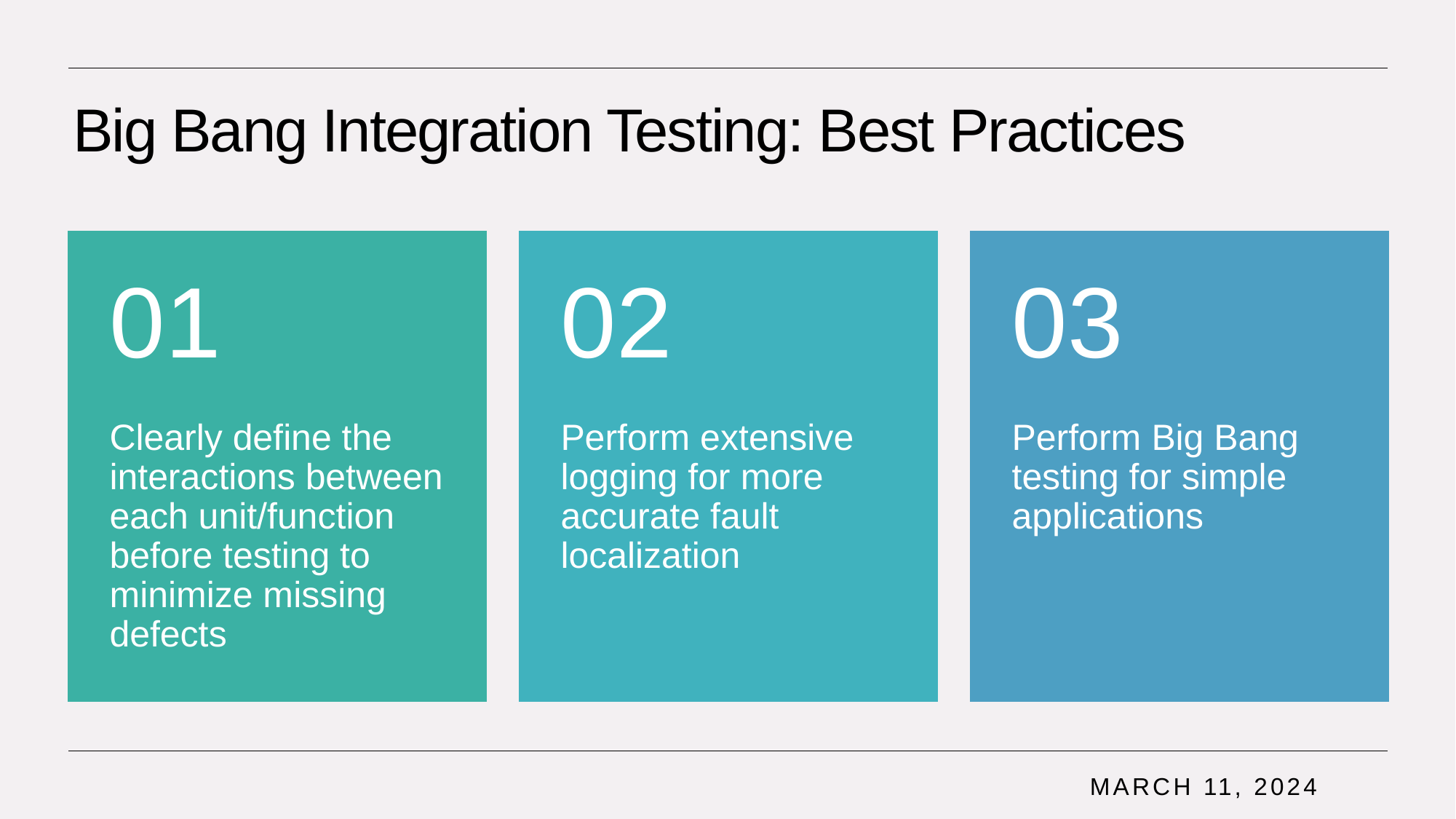

# Big Bang Integration Testing: Best Practices
Clearly define the interactions between each unit/function before testing to minimize missing defects
01
Perform extensive logging for more accurate fault localization
02
Perform Big Bang testing for simple applications
03
Shawon, CSE, KUET
March 11, 2024
14